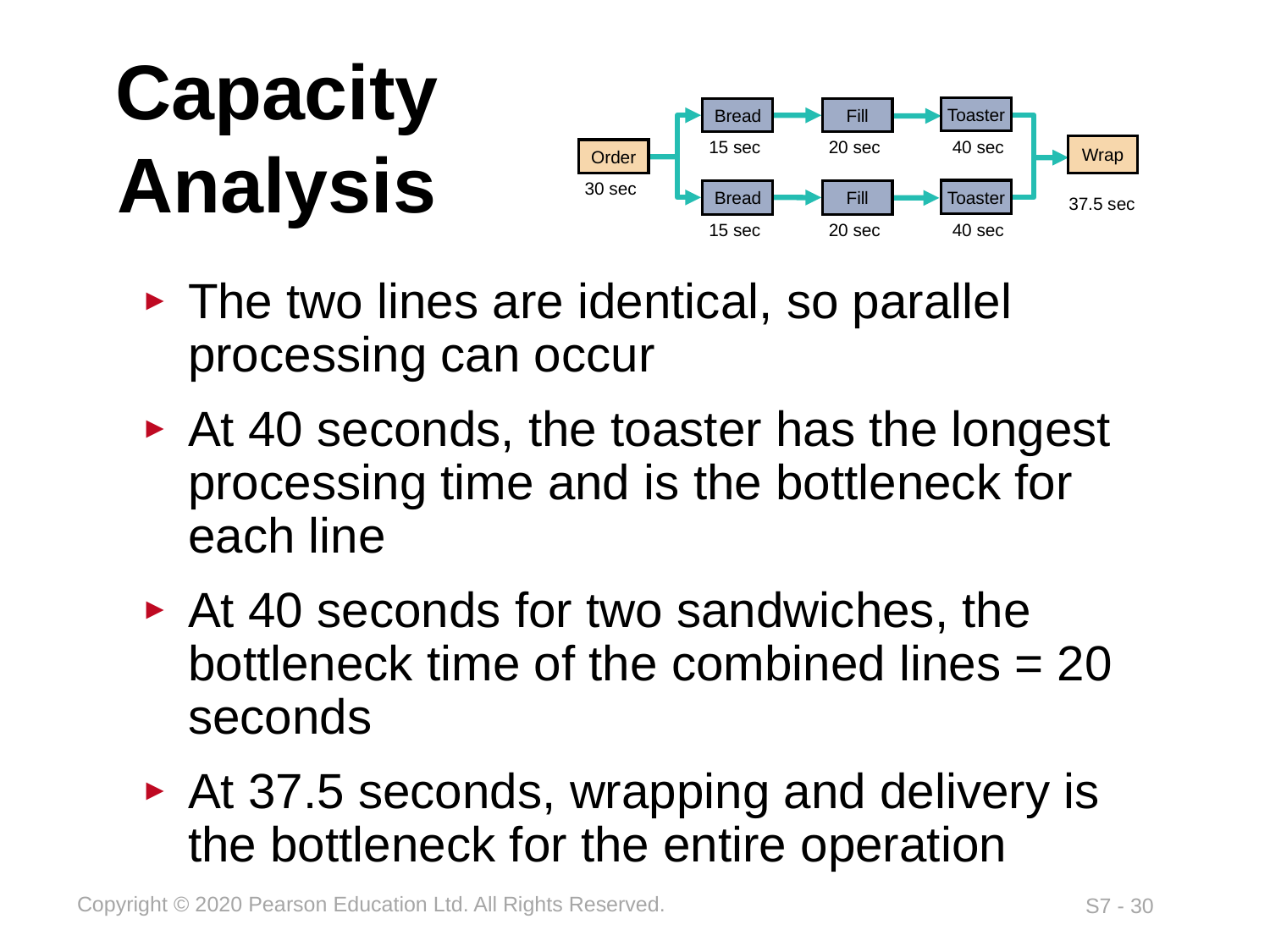

# Capacity Analysis
Toaster
Bread
Fill

40 sec
15 sec
20 sec
Wrap
Order

30 sec
Toaster
Bread
Fill
37.5 sec

40 sec
15 sec
20 sec
The two lines are identical, so parallel processing can occur
At 40 seconds, the toaster has the longest processing time and is the bottleneck for each line
At 40 seconds for two sandwiches, the bottleneck time of the combined lines = 20 seconds
At 37.5 seconds, wrapping and delivery is the bottleneck for the entire operation